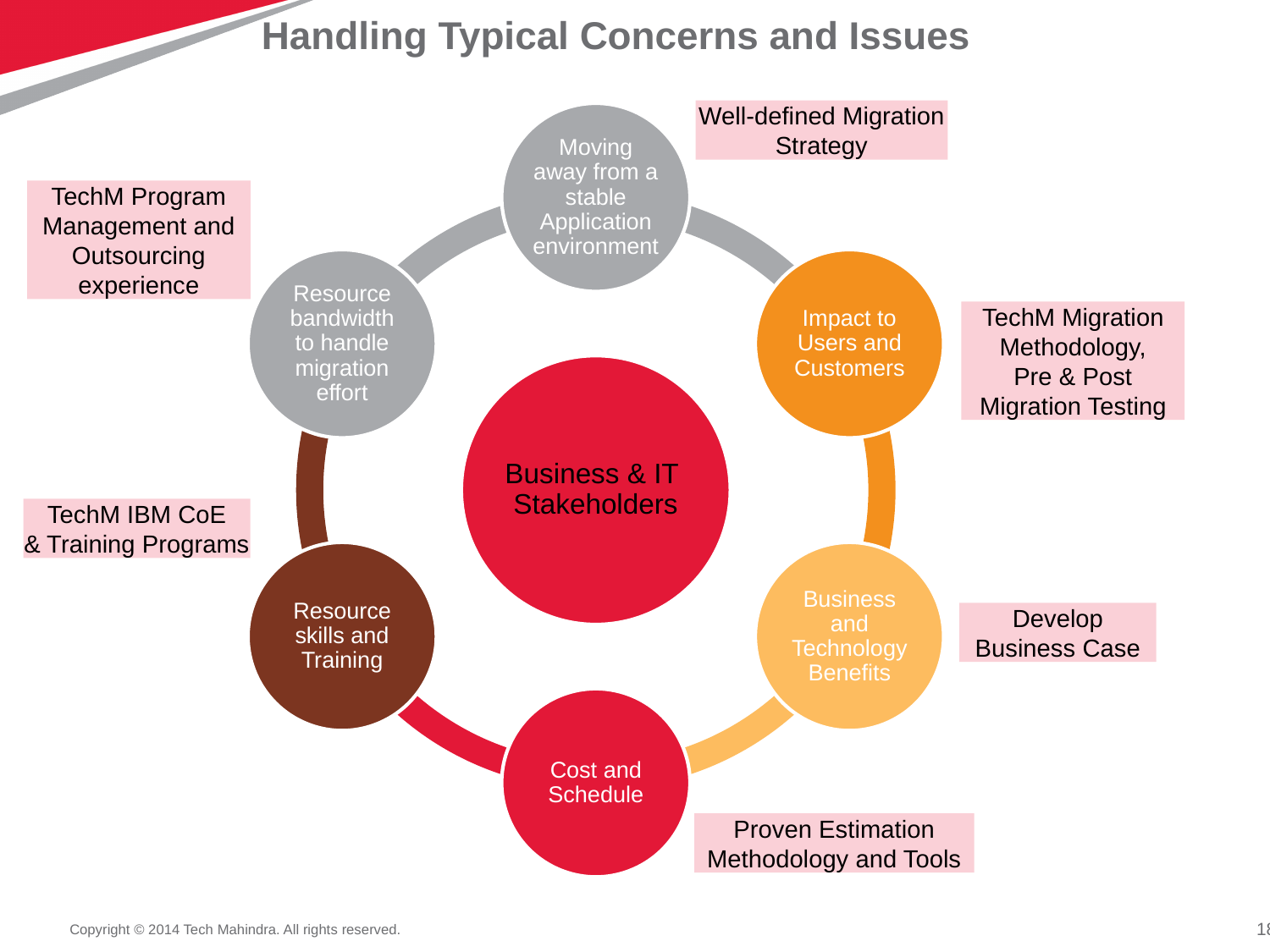

# Handling Typical Concerns and Issues
Well-defined Migration Strategy
Business & IT  Stakeholders
Moving away from a stable Application environment
Impact to Users and Customers
Business and Technology Benefits
Cost and Schedule
Resource skills and Training
Resource bandwidth to handle migration effort
TechM Program Management and Outsourcing experience
TechM Migration Methodology,
Pre & Post Migration Testing
TechM IBM CoE
& Training Programs
Develop Business Case
Proven Estimation Methodology and Tools